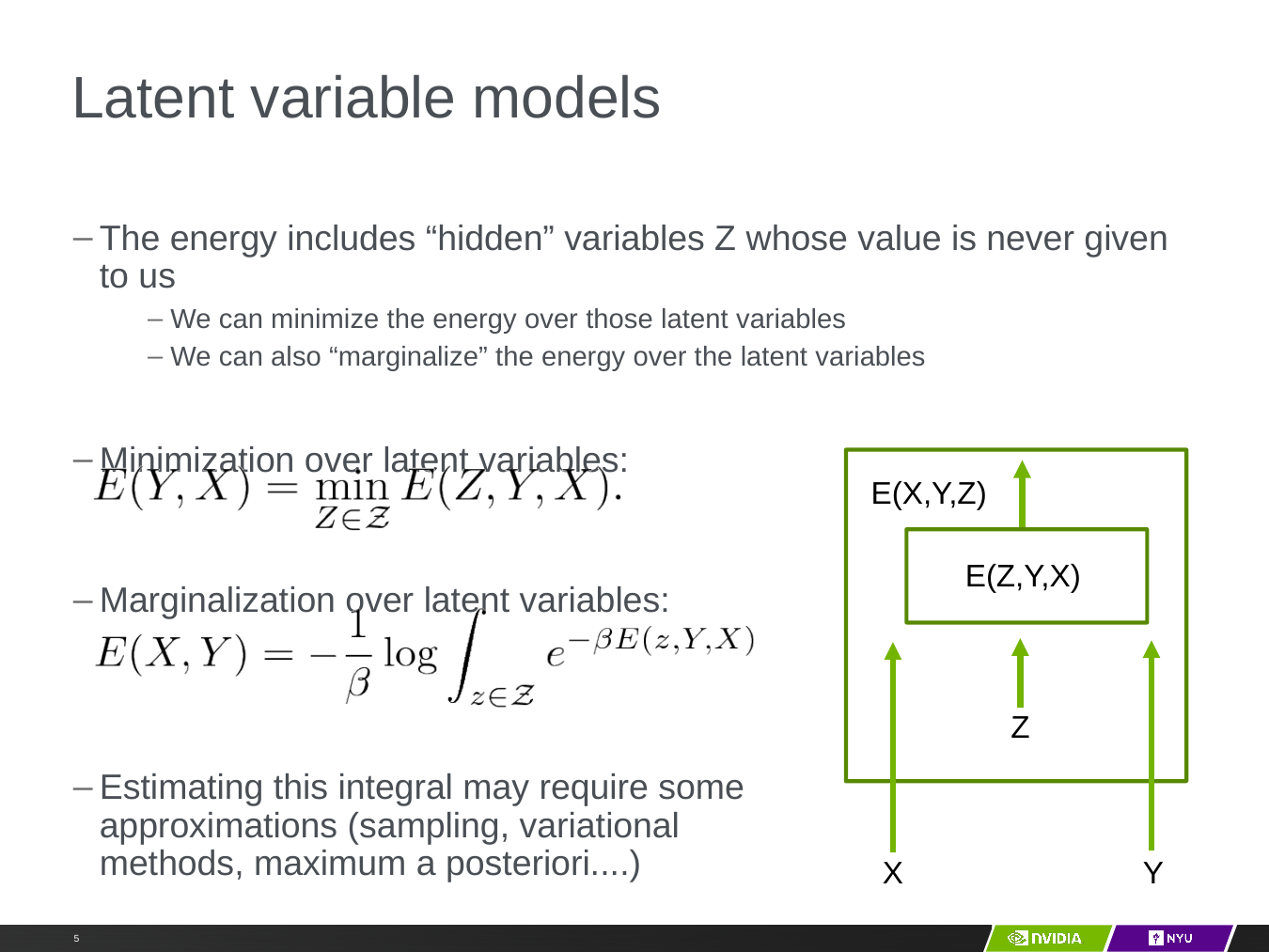

# Latent variable models
Y LeCun
The energy includes “hidden” variables Z whose value is never given to us
We can minimize the energy over those latent variables
We can also “marginalize” the energy over the latent variables

Minimization over latent variables:

Marginalization over latent variables:

Estimating this integral may require some
approximations (sampling, variational
methods, maximum a posteriori....)

E(X,Y,Z)

E(Z,Y,X)

Z
X
Y